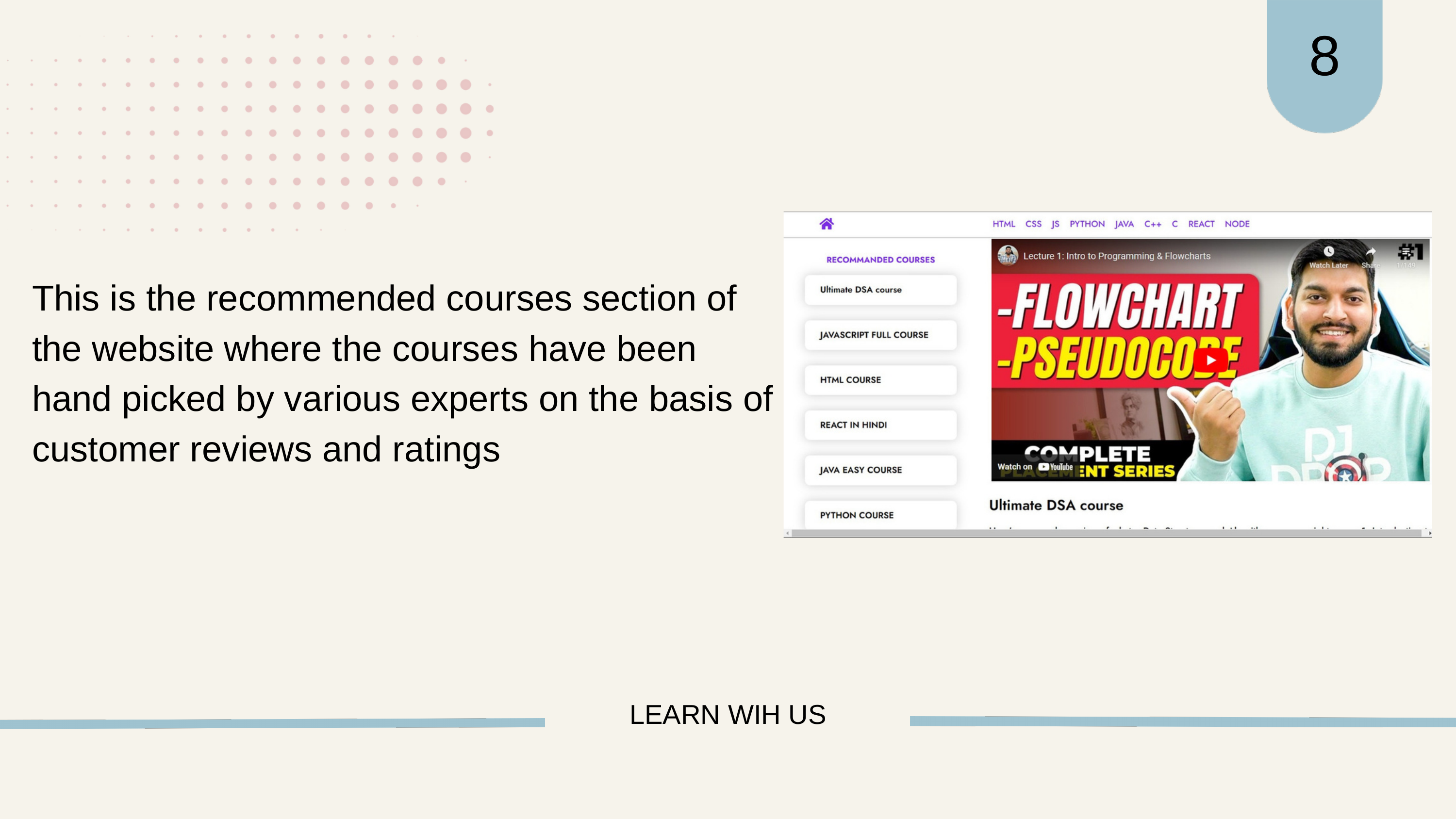

8

This is the recommended courses section of the website where the courses have been hand picked by various experts on the basis of customer reviews and ratings
LEARN WIH US